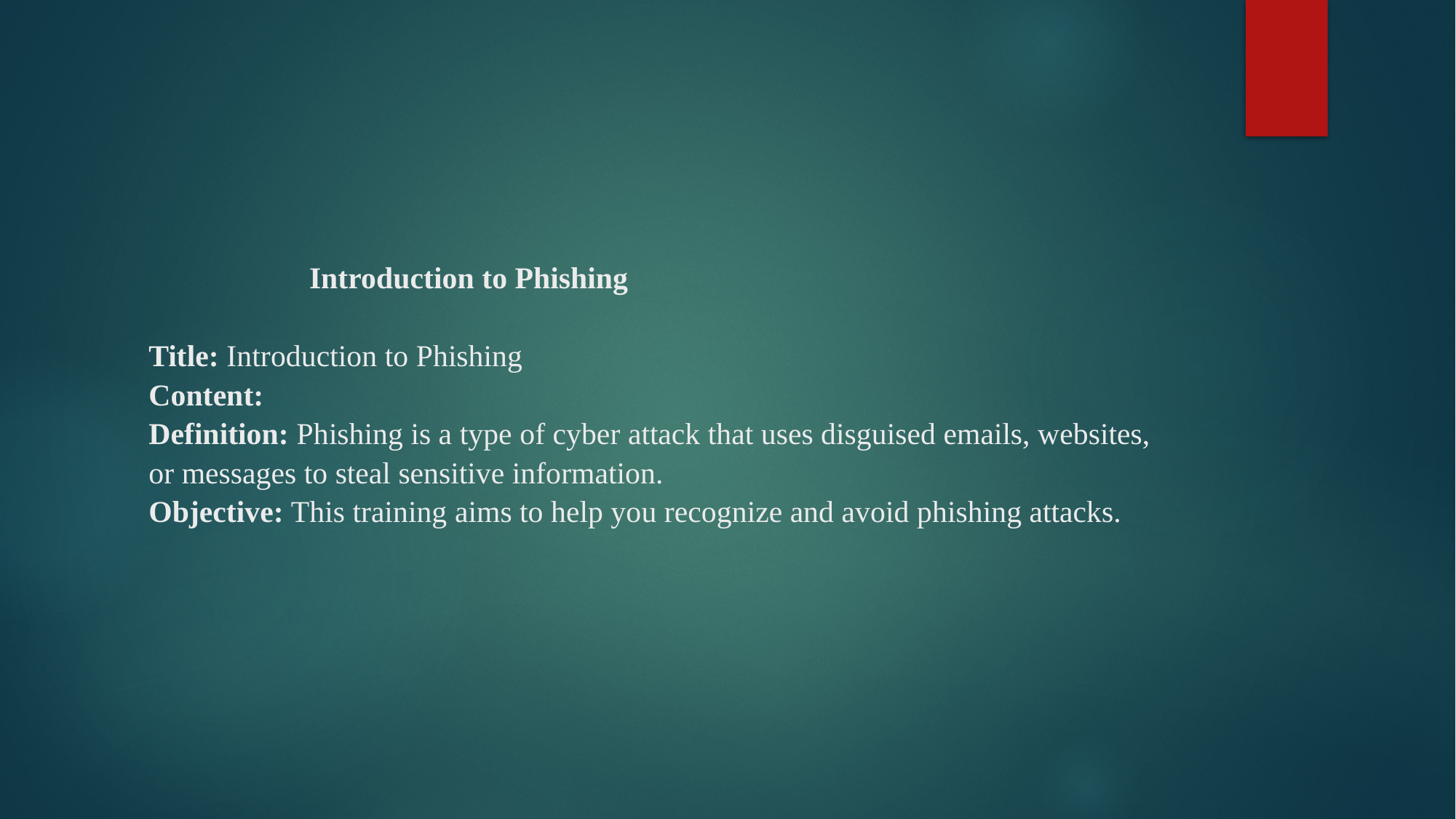

# Introduction to Phishing Title: Introduction to Phishing Content: Definition: Phishing is a type of cyber attack that uses disguised emails, websites, or messages to steal sensitive information. Objective: This training aims to help you recognize and avoid phishing attacks.